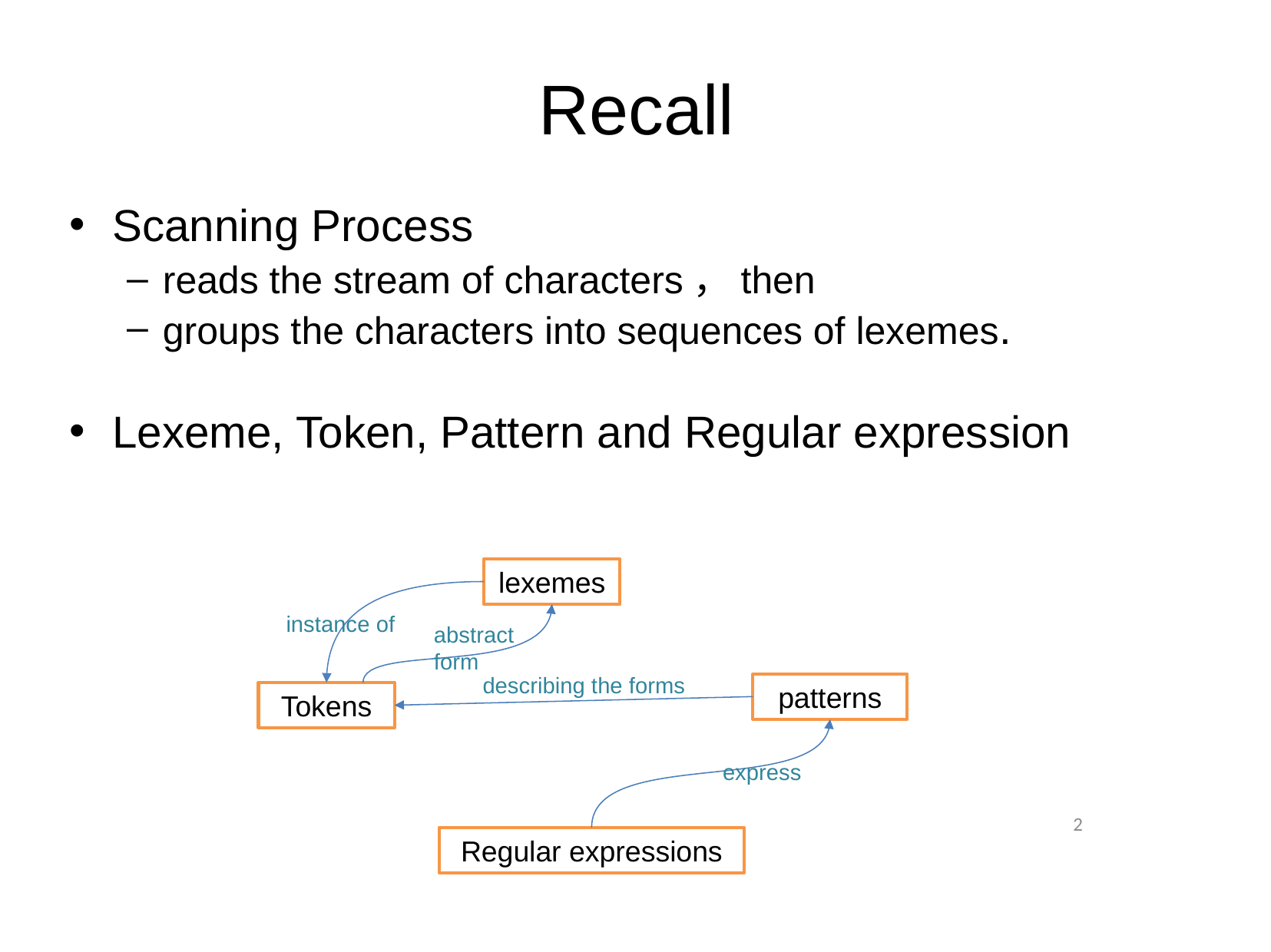

# Recall
Scanning Process
reads the stream of characters，then
groups the characters into sequences of lexemes.

Lexeme, Token, Pattern and Regular expression

lexemes
instance of
abstract form
describing the forms

patterns
Tokens
express
2
Regular expressions